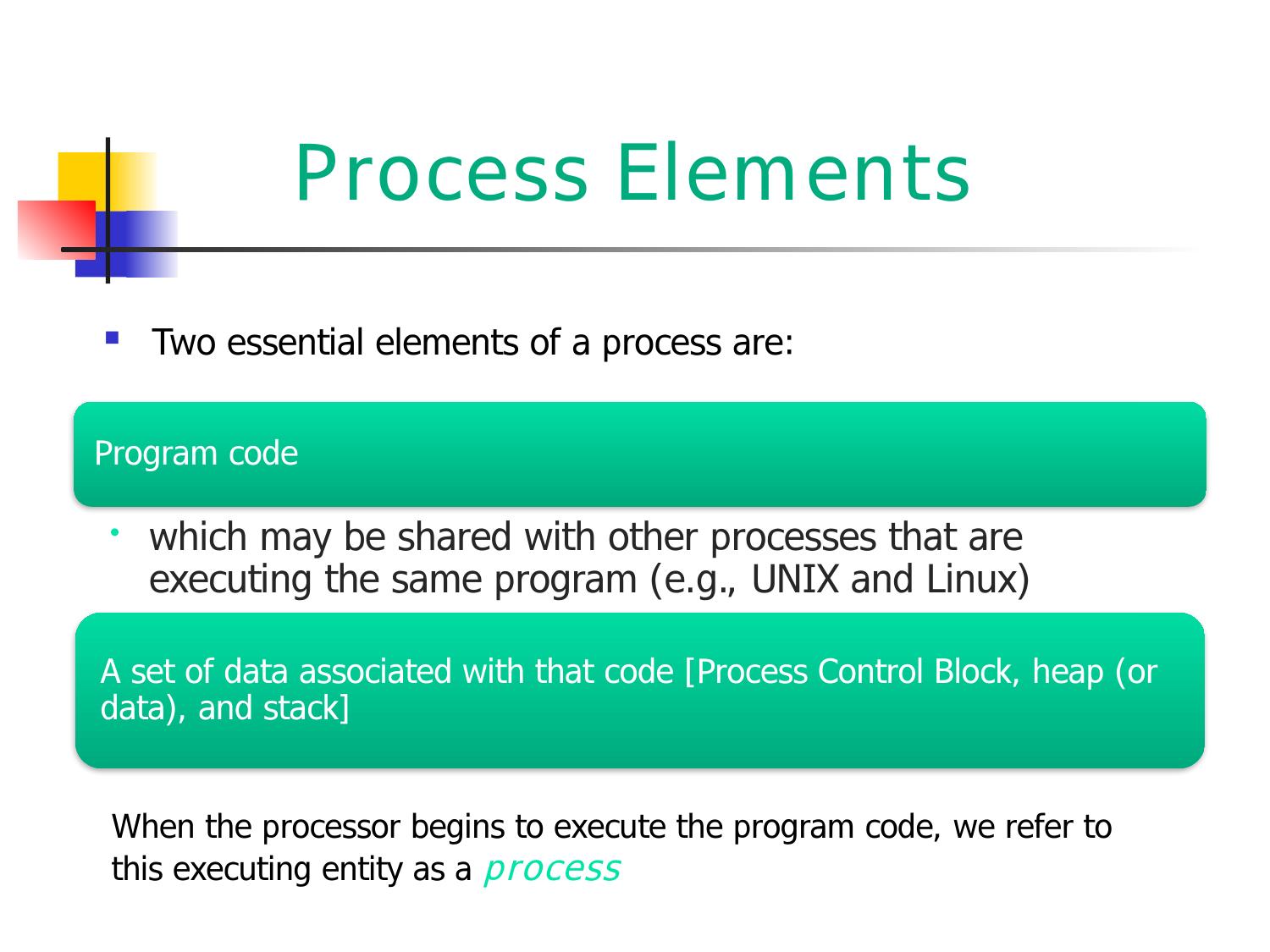

# Process Elements
Two essential elements of a process are:

When the processor begins to execute the program code, we refer to this executing entity as a process
Program code
which may be shared with other processes that are executing the same program (e.g., UNIX and Linux)
A set of data associated with that code [Process Control Block, heap (or data), and stack]